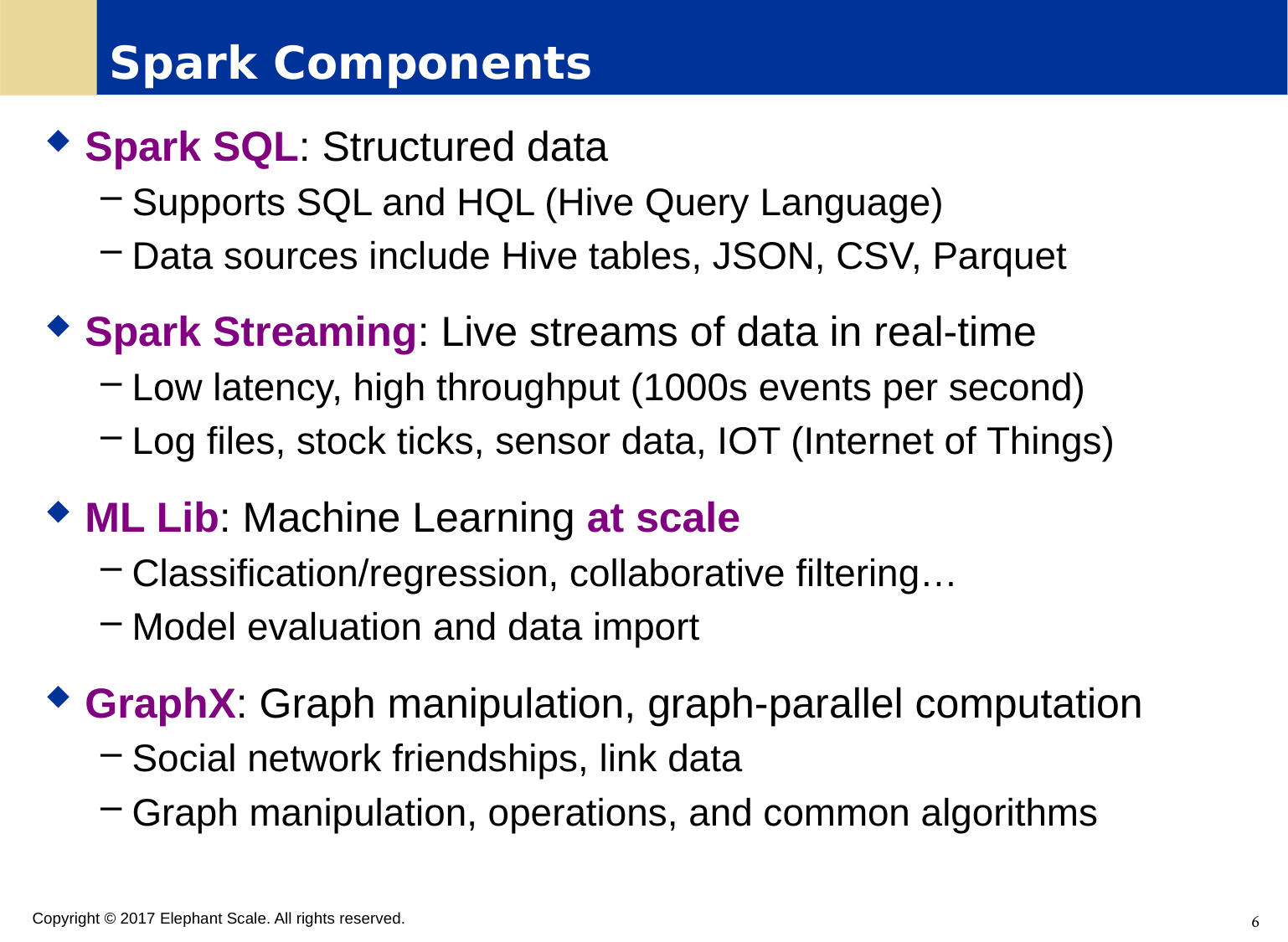

# Spark Components
Spark SQL: Structured data
Supports SQL and HQL (Hive Query Language)
Data sources include Hive tables, JSON, CSV, Parquet

Spark Streaming: Live streams of data in real-time
Low latency, high throughput (1000s events per second)
Log files, stock ticks, sensor data, IOT (Internet of Things)

ML Lib: Machine Learning at scale
Classification/regression, collaborative filtering…
Model evaluation and data import

GraphX: Graph manipulation, graph-parallel computation
Social network friendships, link data
Graph manipulation, operations, and common algorithms
6
Copyright © 2017 Elephant Scale. All rights reserved.